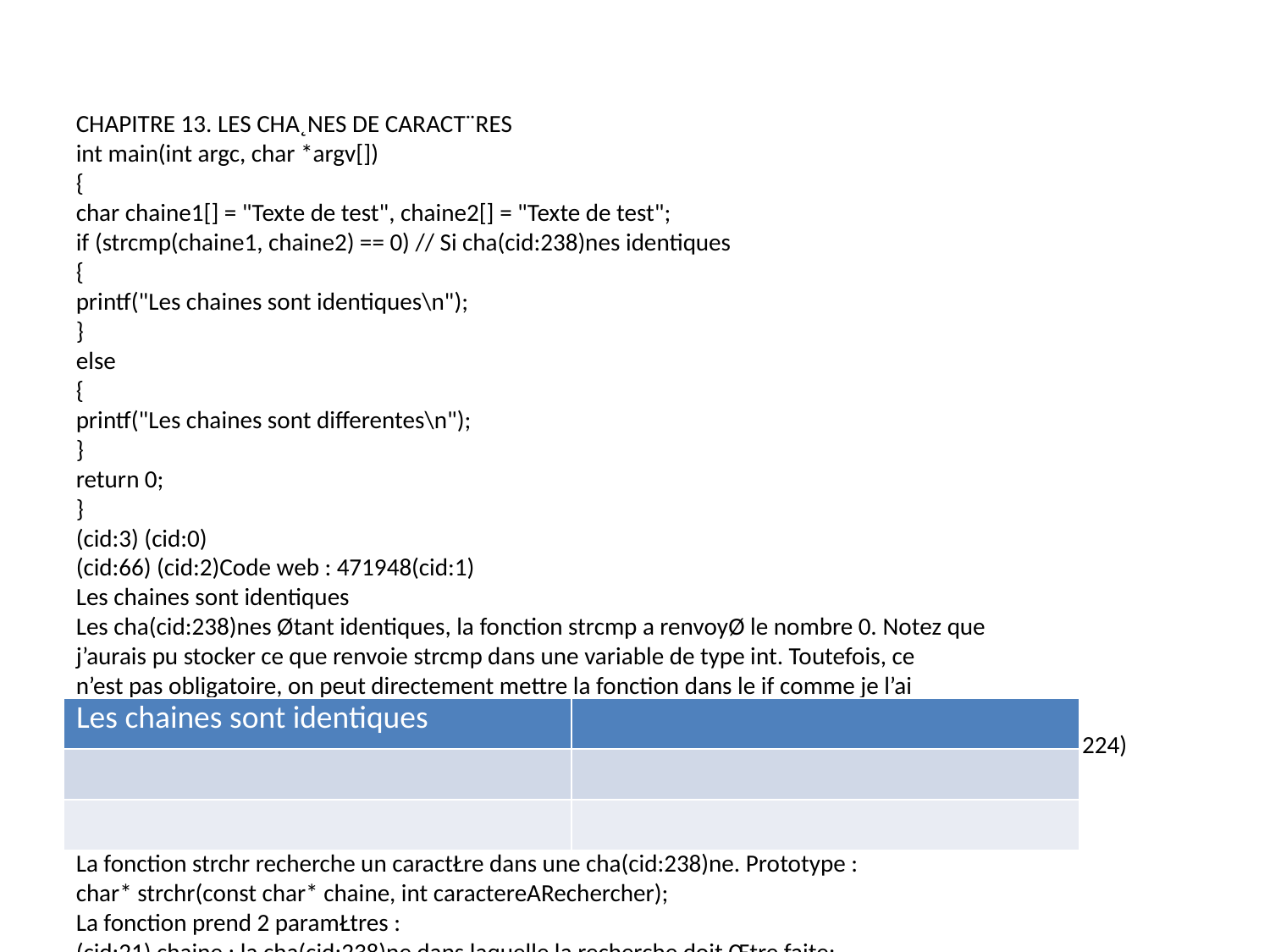

CHAPITRE 13. LES CHA˛NES DE CARACT¨RES
int main(int argc, char *argv[])
{
char chaine1[] = "Texte de test", chaine2[] = "Texte de test";
if (strcmp(chaine1, chaine2) == 0) // Si cha(cid:238)nes identiques
{
printf("Les chaines sont identiques\n");
}
else
{
printf("Les chaines sont differentes\n");
}
return 0;
}
(cid:3) (cid:0)
(cid:66) (cid:2)Code web : 471948(cid:1)
Les chaines sont identiques
Les cha(cid:238)nes Øtant identiques, la fonction strcmp a renvoyØ le nombre 0. Notez que
j’aurais pu stocker ce que renvoie strcmp dans une variable de type int. Toutefois, ce
n’est pas obligatoire, on peut directement mettre la fonction dans le if comme je l’ai
fait.
Je n’ai pas grand-chose (cid:224) ajouter (cid:224) propos de cette fonction. Elle est assez simple (cid:224)
utiliser en fait, mais il ne faut pas oublier que 0 signi(cid:28)e (cid:19) identique (cid:20) et une autre
valeur signi(cid:28)e (cid:19) di(cid:27)Ørent (cid:20). C’est la seule source d’erreurs possible ici.
strchr : rechercher un caractŁre
La fonction strchr recherche un caractŁre dans une cha(cid:238)ne. Prototype :
char* strchr(const char* chaine, int caractereARechercher);
La fonction prend 2 paramŁtres :
(cid:21) chaine : la cha(cid:238)ne dans laquelle la recherche doit Œtre faite;
(cid:21) caractereARechercher : le caractŁre que l’on doit rechercher dans la cha(cid:238)ne.
Vous remarquerez que caractereARechercher est de type int et non de
type char. Ce n’est pas rØellement un problŁme car, au fond, un caractŁre
est et restera toujours un nombre. NØanmoins, on utilise quand mŒme plus
souvent un char qu’un int pour stocker un caractŁre en mØmoire.
La fonction renvoie un pointeur vers le premier caractŁre qu’elle a trouvØ, c’est-(cid:224)-dire
qu’elle renvoie l’adresse de ce caractŁre dans la mØmoire. Elle renvoie NULL si elle n’a
rien trouvØ. Dans l’exemple suivant, je rØcupŁre ce pointeur dans suiteChaine :
182
| Les chaines sont identiques |  |
| --- | --- |
|  |  |
|  |  |